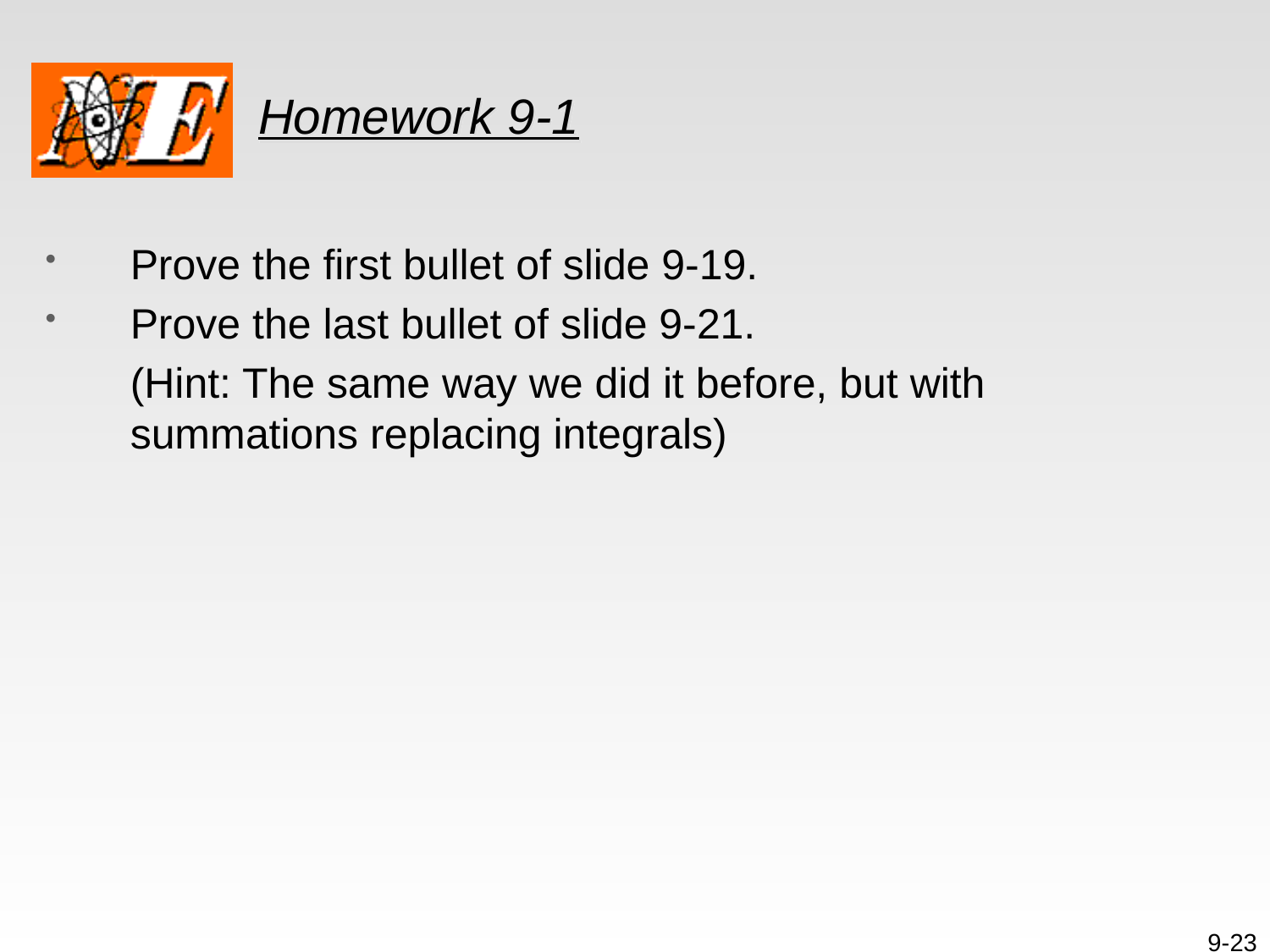

# Homework 9-1
Prove the first bullet of slide 9-19.
Prove the last bullet of slide 9-21.
	(Hint: The same way we did it before, but with summations replacing integrals)
9-23